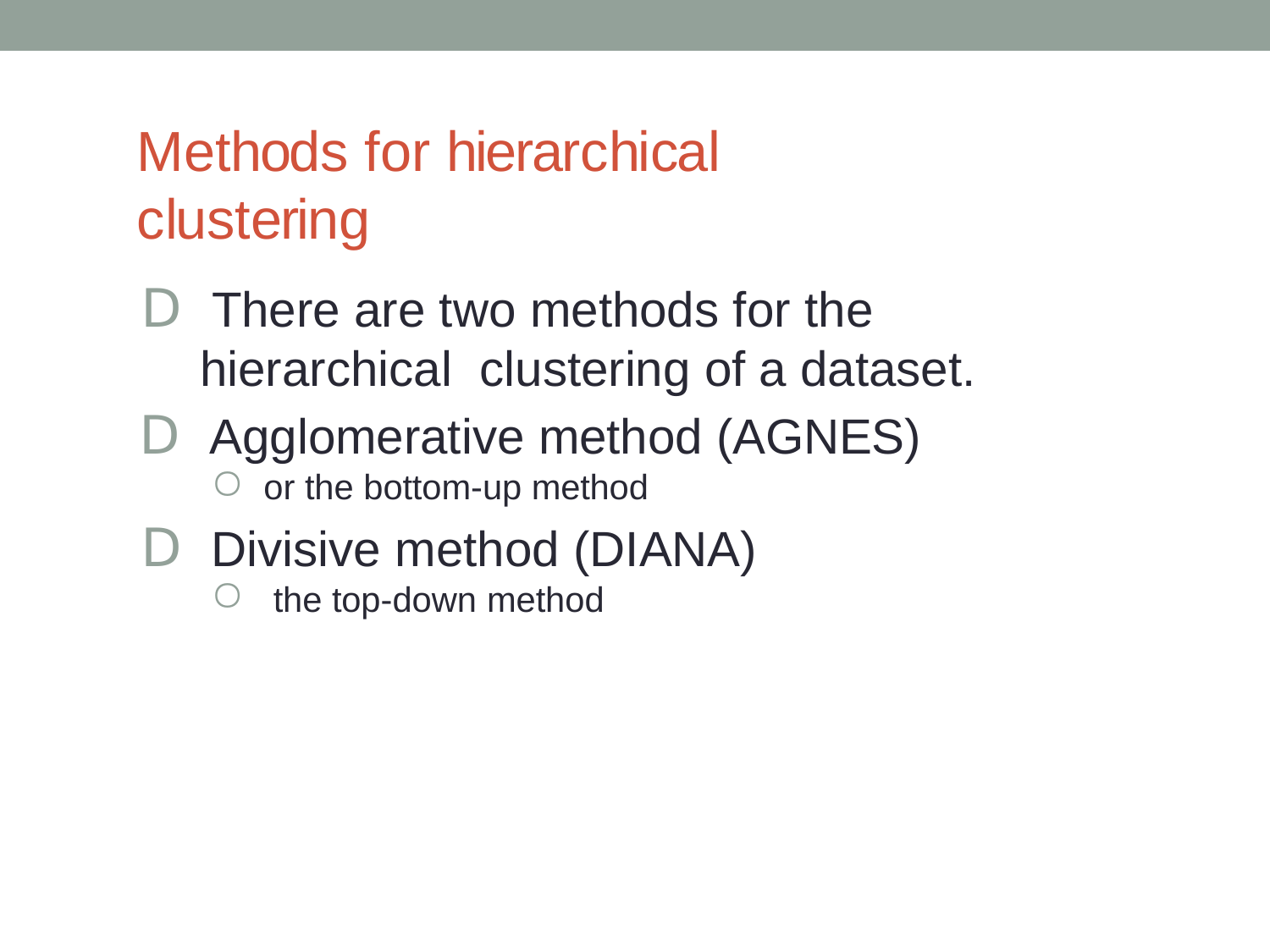

# Methods for hierarchical clustering
𝖣 There are two methods for the hierarchical  clustering of a dataset.
𝖣 Agglomerative method (AGNES)
or the bottom-up method
𝖣 Divisive method (DIANA)
the top-down method